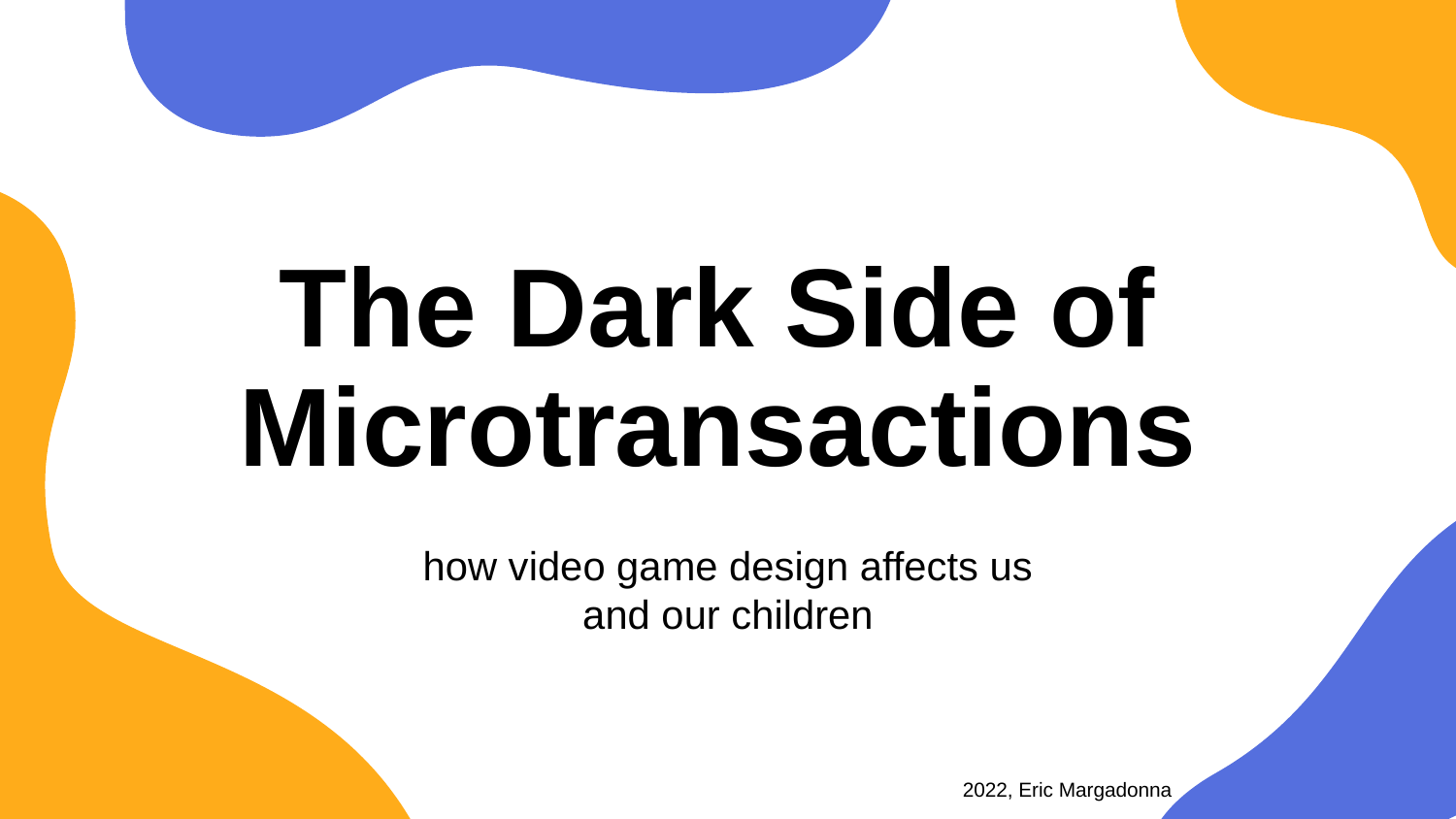

# The Dark Side of Microtransactions
how video game design affects us and our children
2022, Eric Margadonna